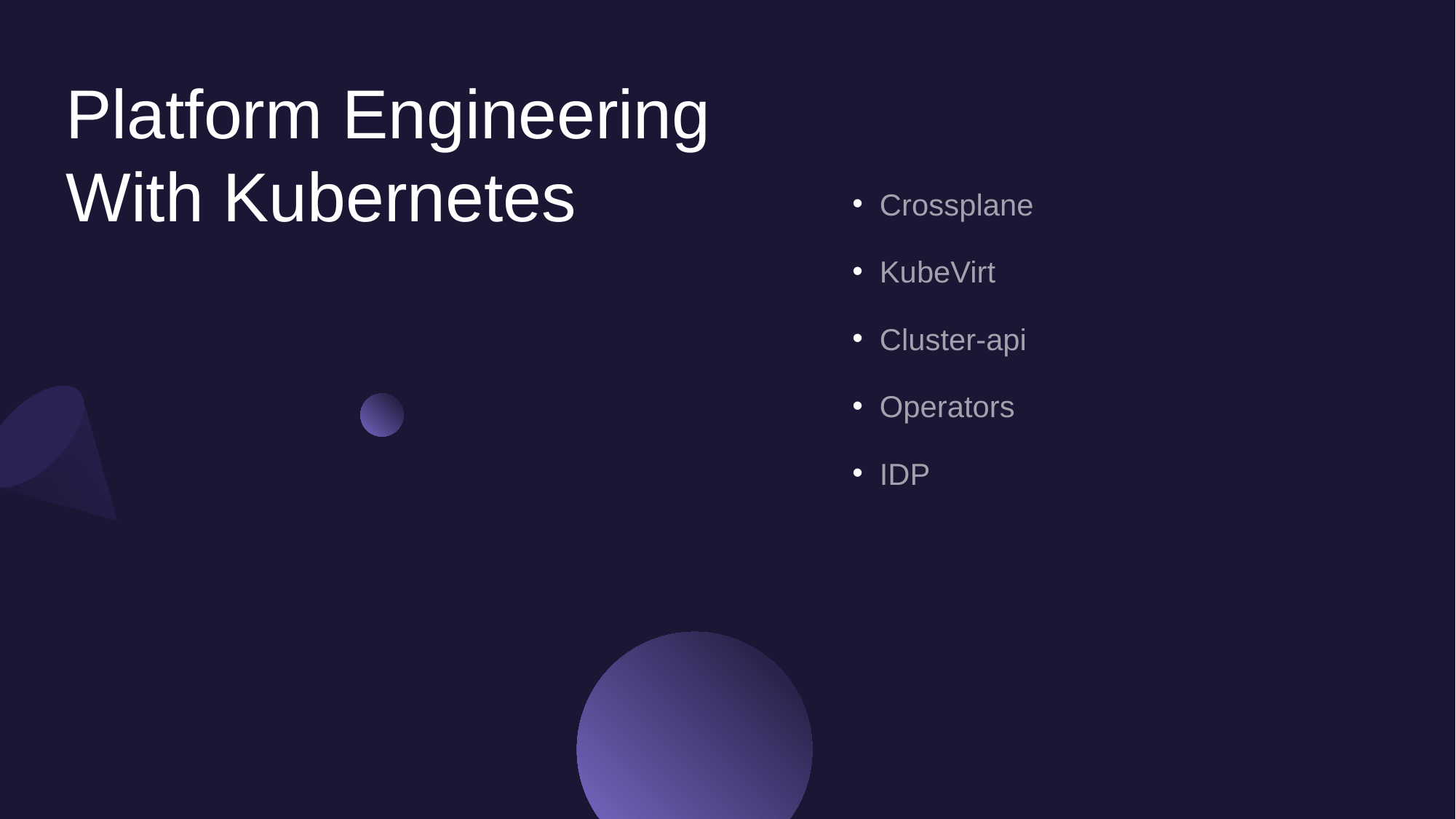

# Platform Engineering With Kubernetes
Crossplane
KubeVirt
Cluster-api
Operators
IDP